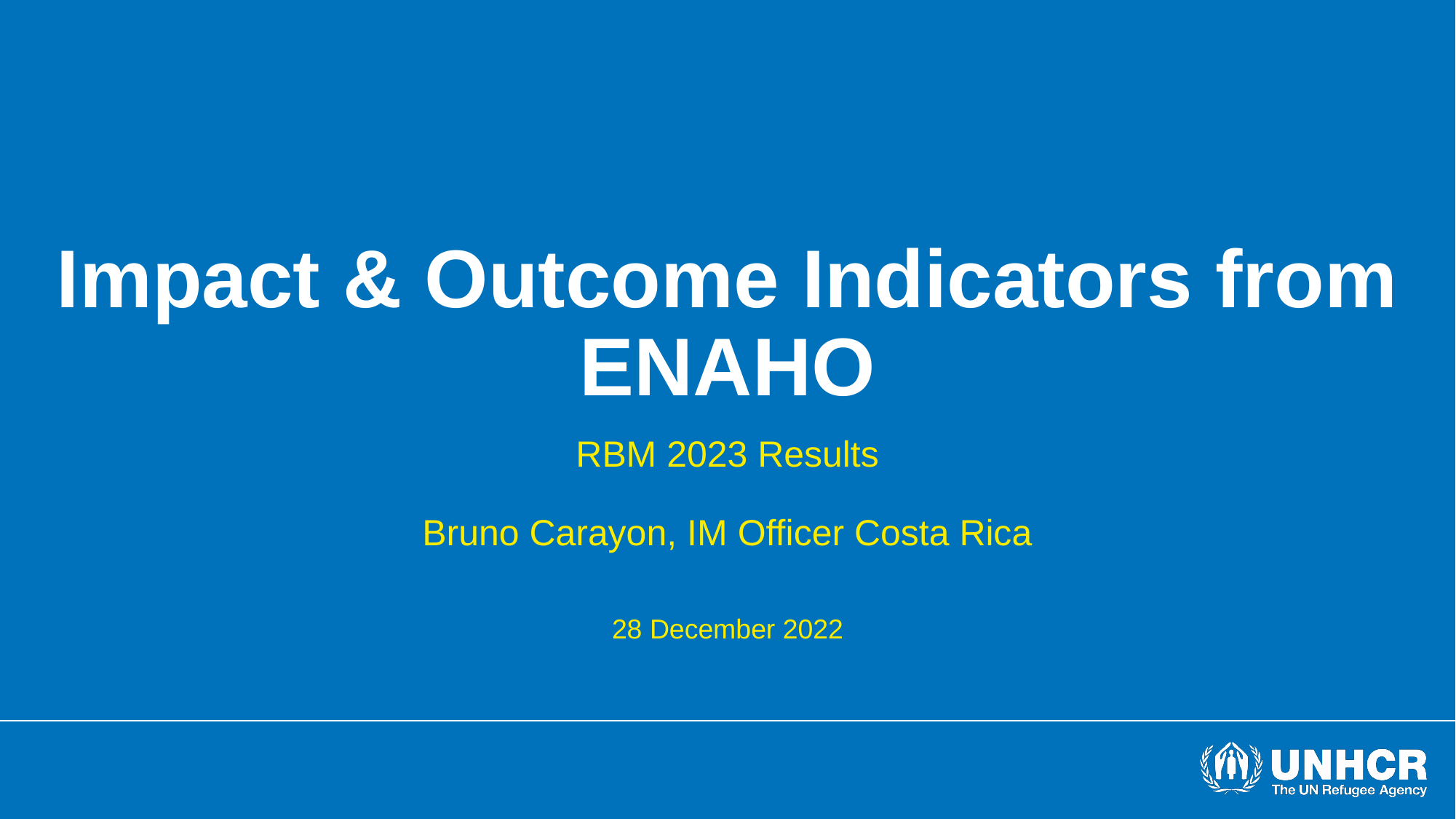

# Impact & Outcome Indicators from ENAHO
RBM 2023 Results
Bruno Carayon, IM Officer Costa Rica
28 December 2022